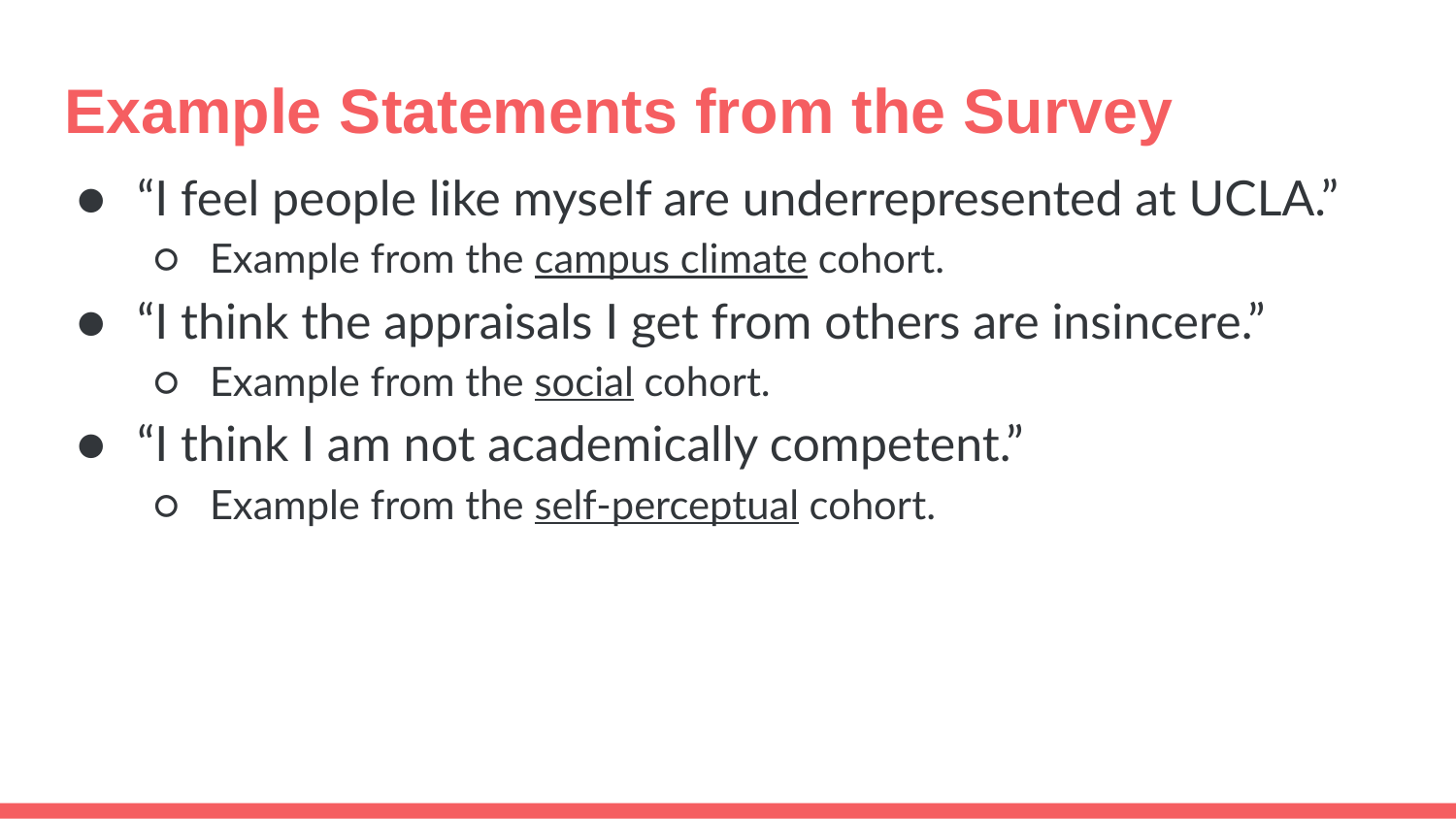

# Example Statements from the Survey
“I feel people like myself are underrepresented at UCLA.”
Example from the campus climate cohort.
“I think the appraisals I get from others are insincere.”
Example from the social cohort.
“I think I am not academically competent.”
Example from the self-perceptual cohort.